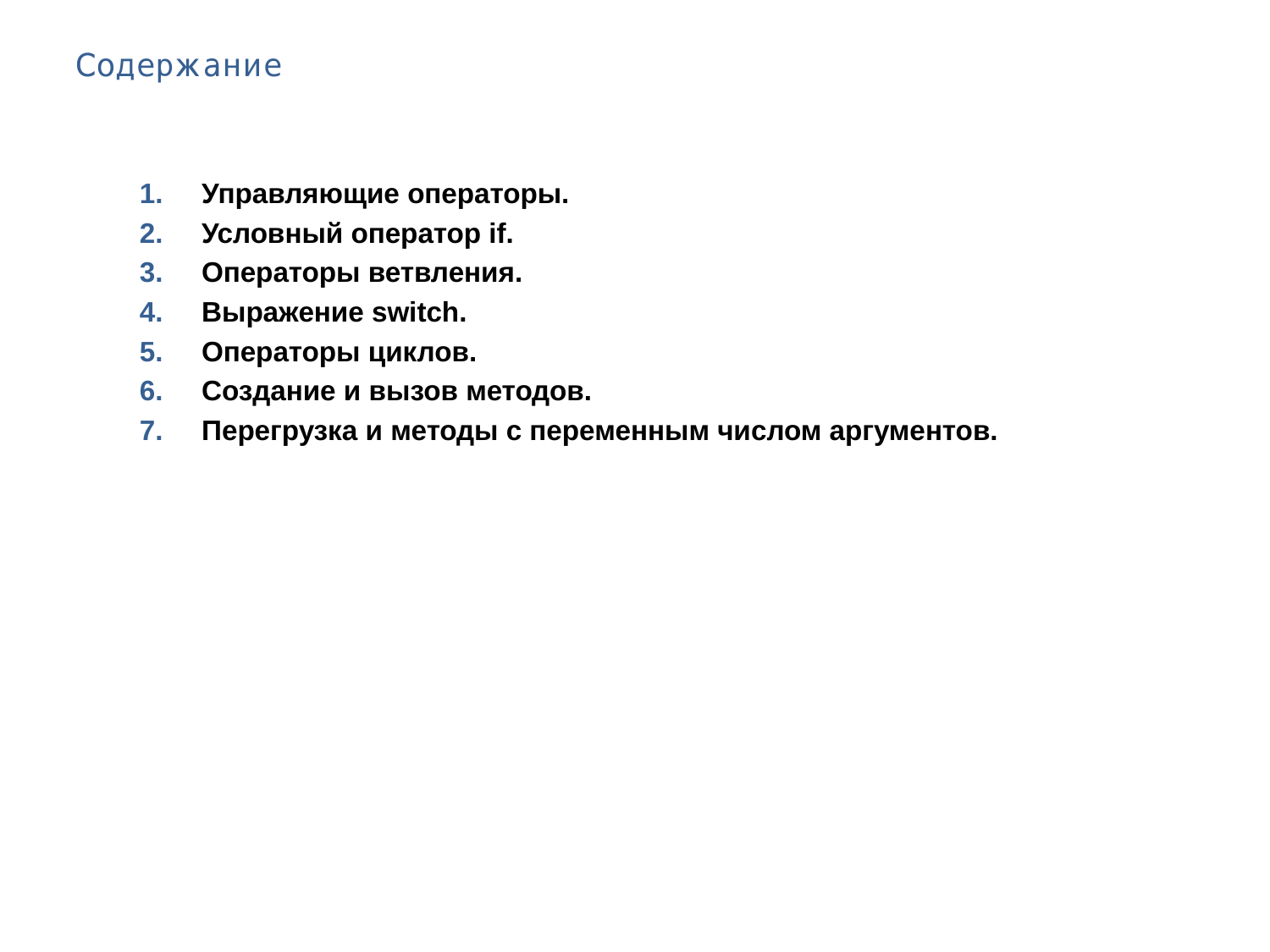

Содержание
Управляющие операторы.
Условный оператор if.
Операторы ветвления.
Выражение switch.
Операторы циклов.
Создание и вызов методов.
Перегрузка и методы с переменным числом аргументов.